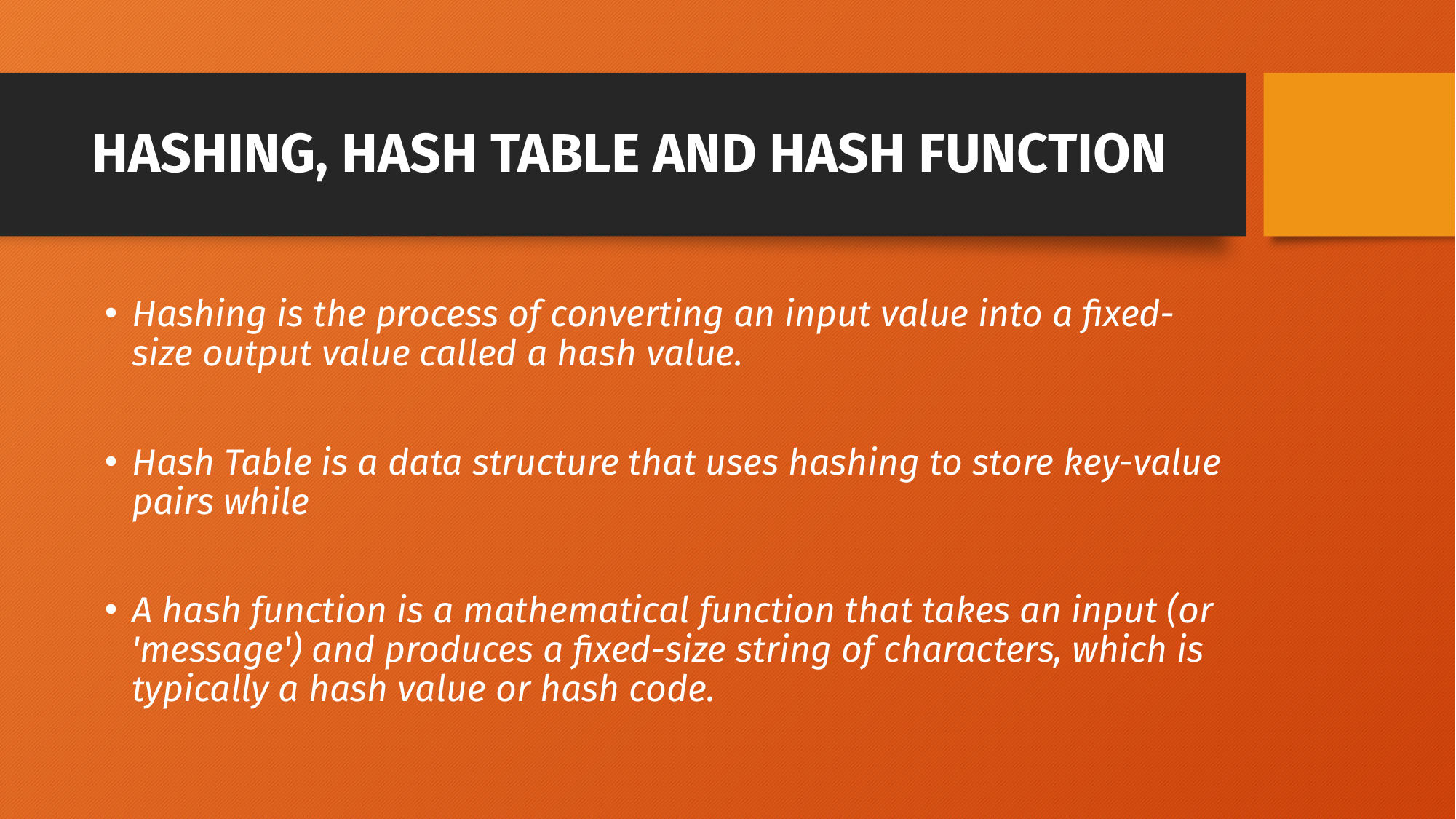

# HASHING, HASH TABLE AND HASH FUNCTION
Hashing is the process of converting an input value into a fixed-size output value called a hash value.

Hash Table is a data structure that uses hashing to store key-value pairs while

A hash function is a mathematical function that takes an input (or 'message') and produces a fixed-size string of characters, which is typically a hash value or hash code.